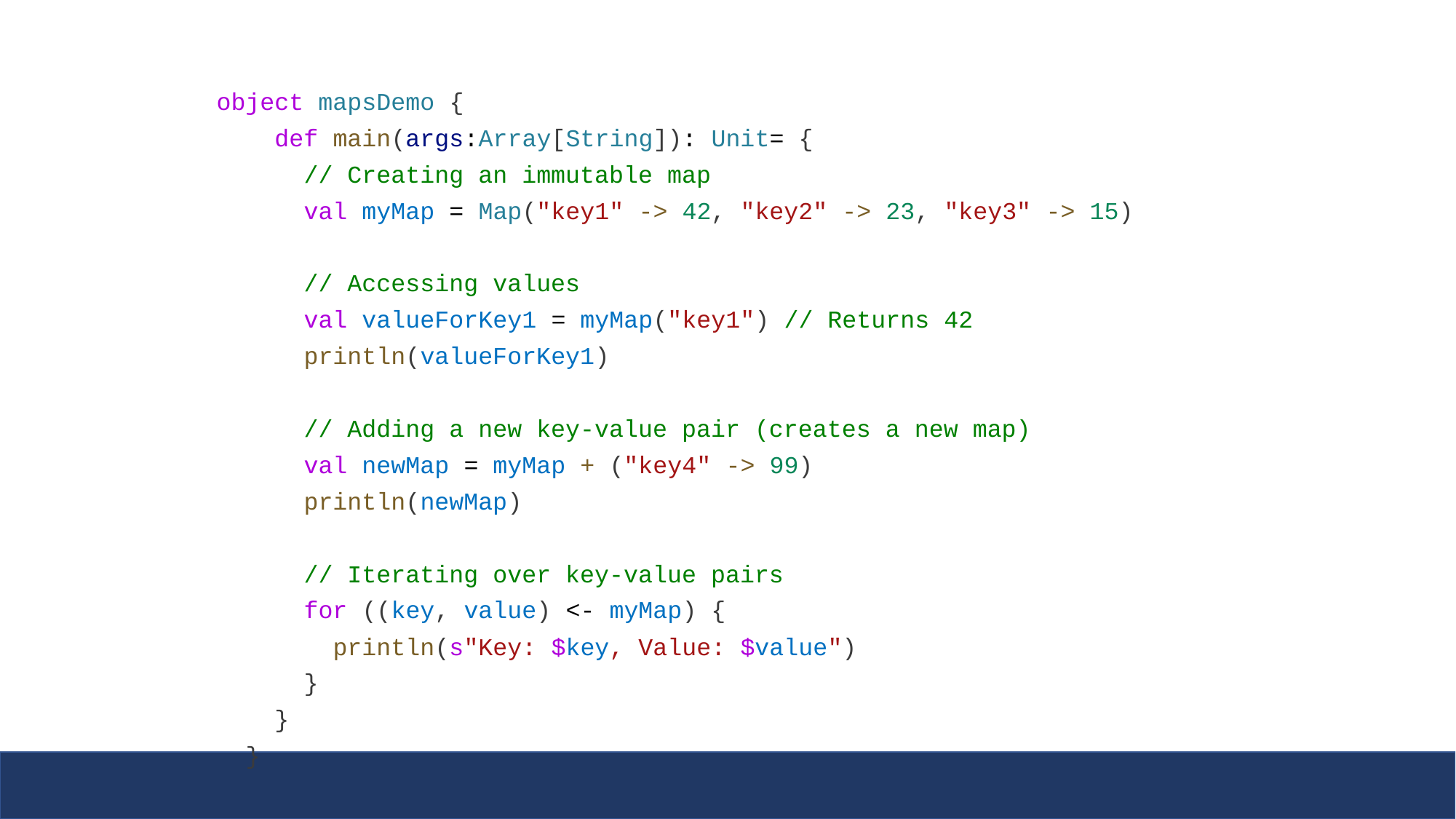

object mapsDemo {
    def main(args:Array[String]): Unit= {
      // Creating an immutable map
      val myMap = Map("key1" -> 42, "key2" -> 23, "key3" -> 15)

      // Accessing values
      val valueForKey1 = myMap("key1") // Returns 42
      println(valueForKey1)

      // Adding a new key-value pair (creates a new map)
      val newMap = myMap + ("key4" -> 99)
      println(newMap)

      // Iterating over key-value pairs
      for ((key, value) <- myMap) {
        println(s"Key: $key, Value: $value")
      }
    }
  }
75